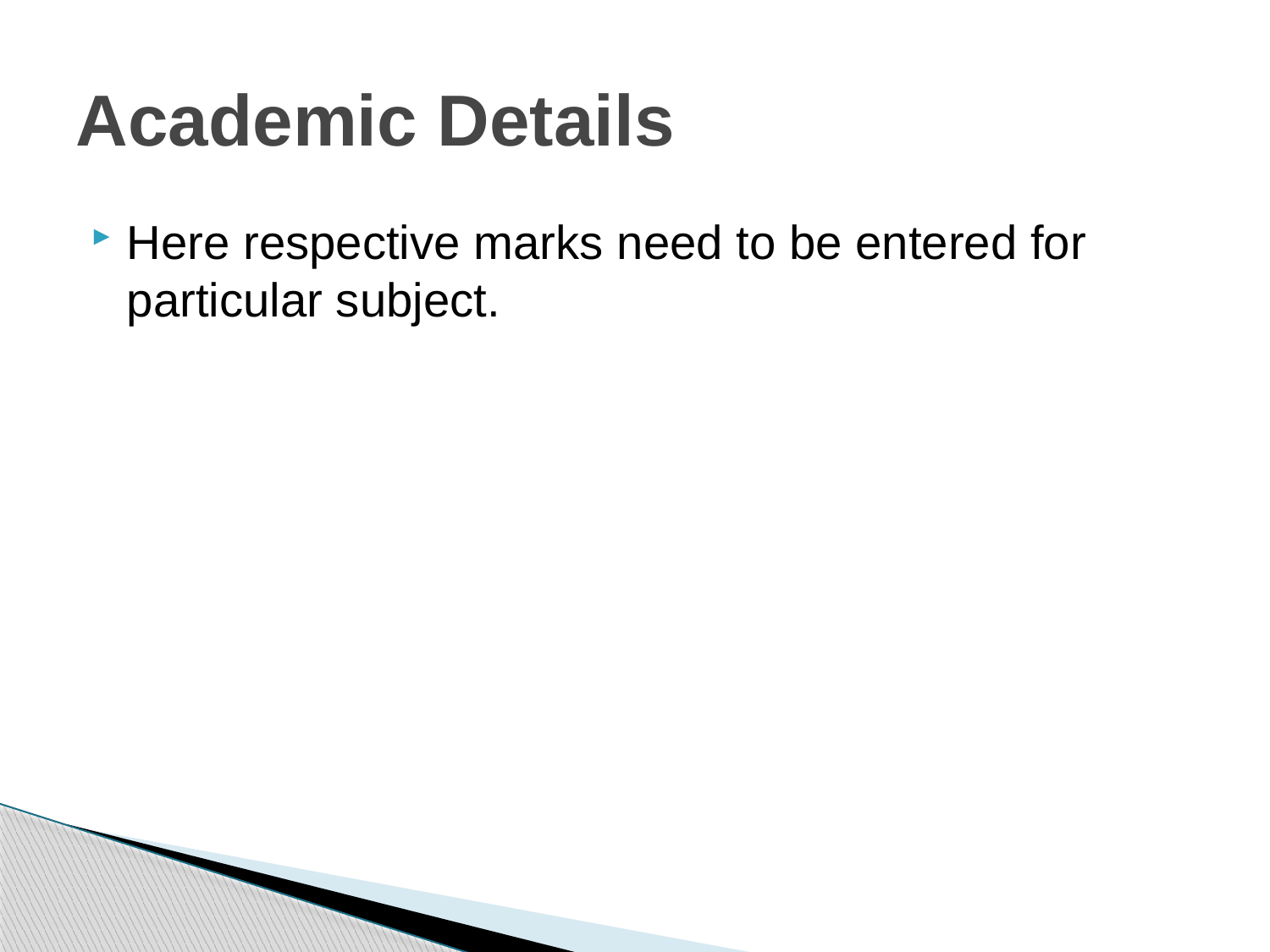

# Academic Details
Here respective marks need to be entered for particular subject.